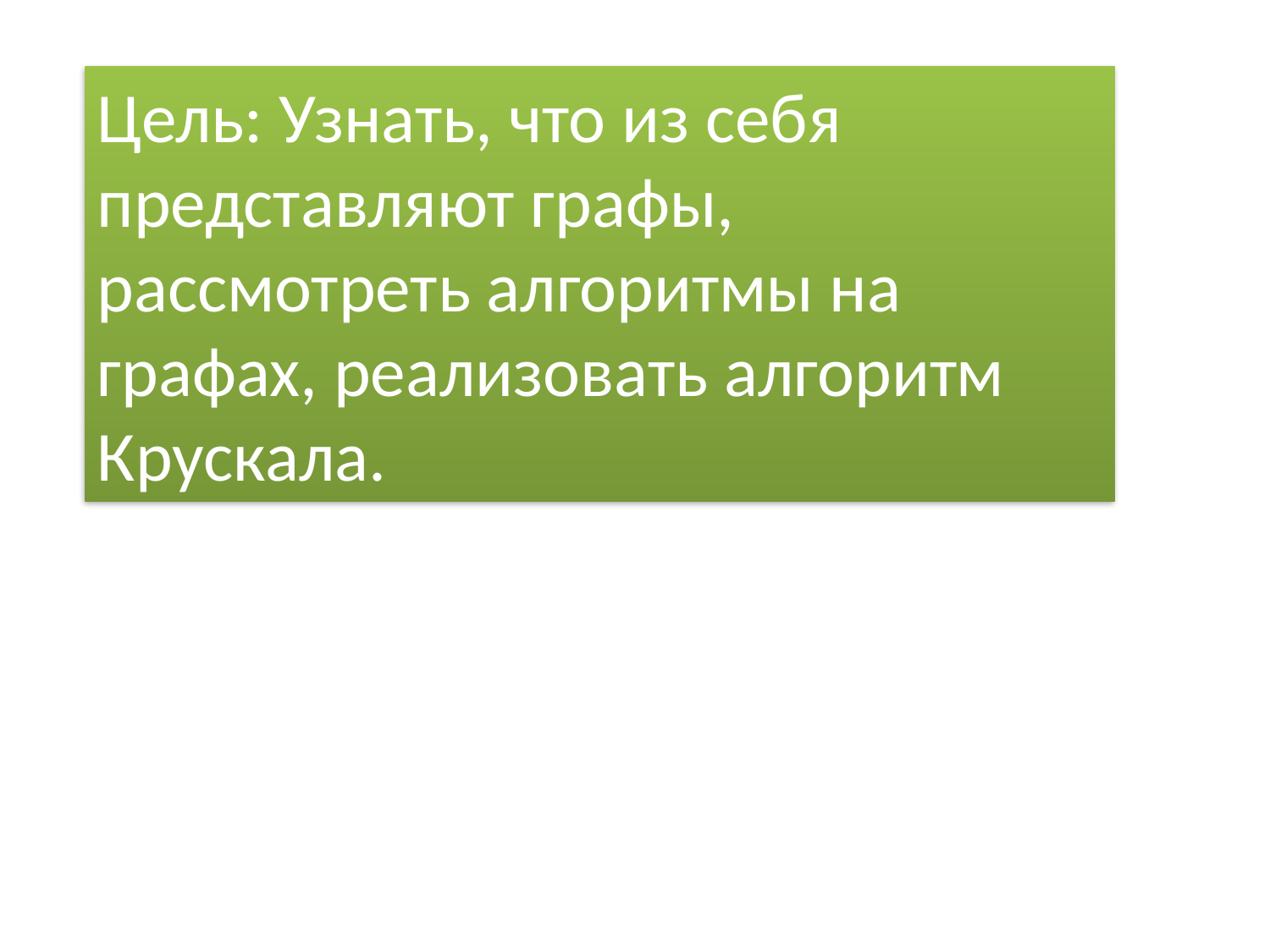

Цель: Узнать, что из себя представляют графы, рассмотреть алгоритмы на графах, реализовать алгоритм Крускала.